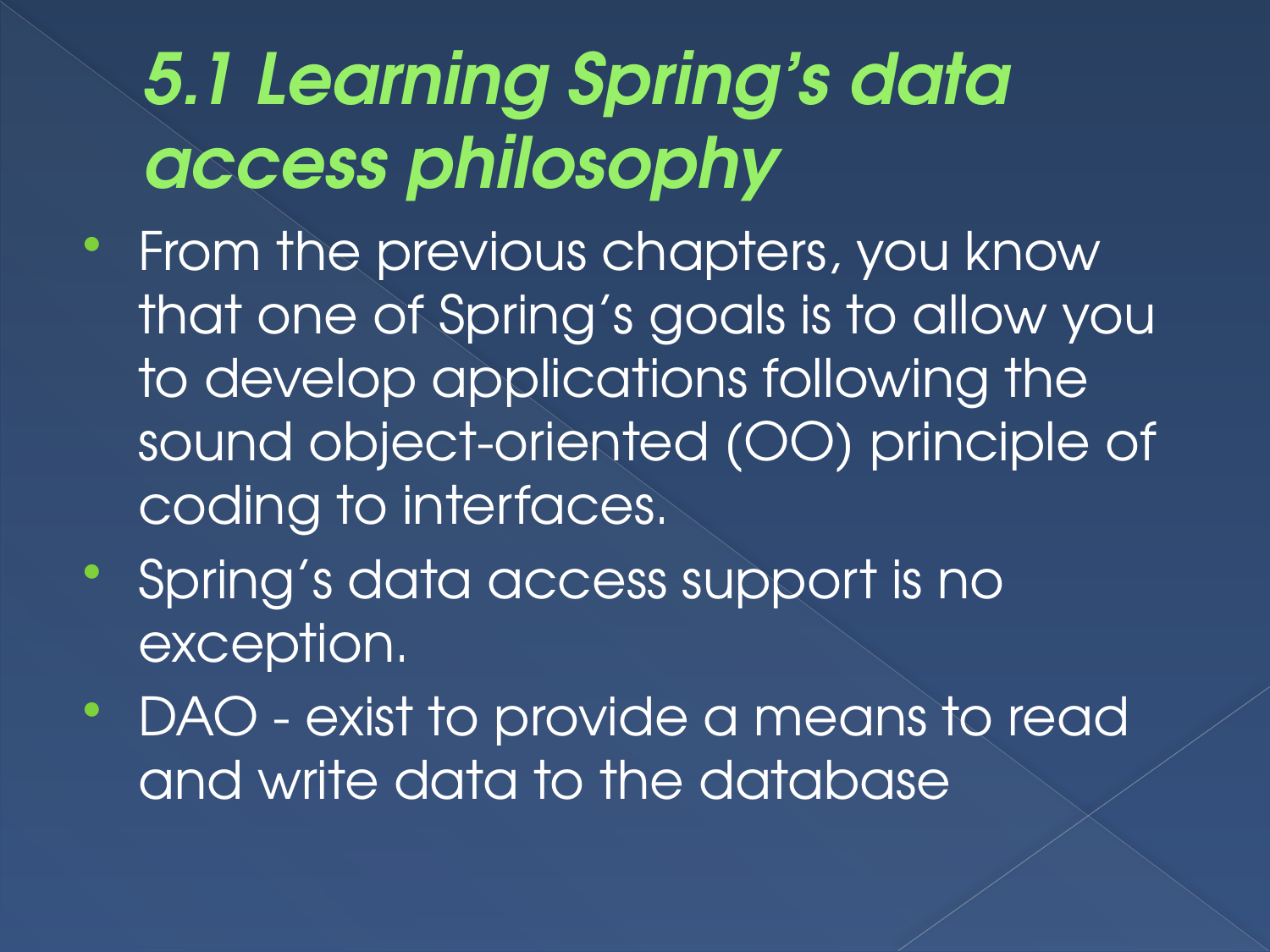

# 5.1 Learning Spring’s data access philosophy
From the previous chapters, you know that one of Spring’s goals is to allow you to develop applications following the sound object-oriented (OO) principle of coding to interfaces.
Spring’s data access support is no exception.
DAO - exist to provide a means to read and write data to the database